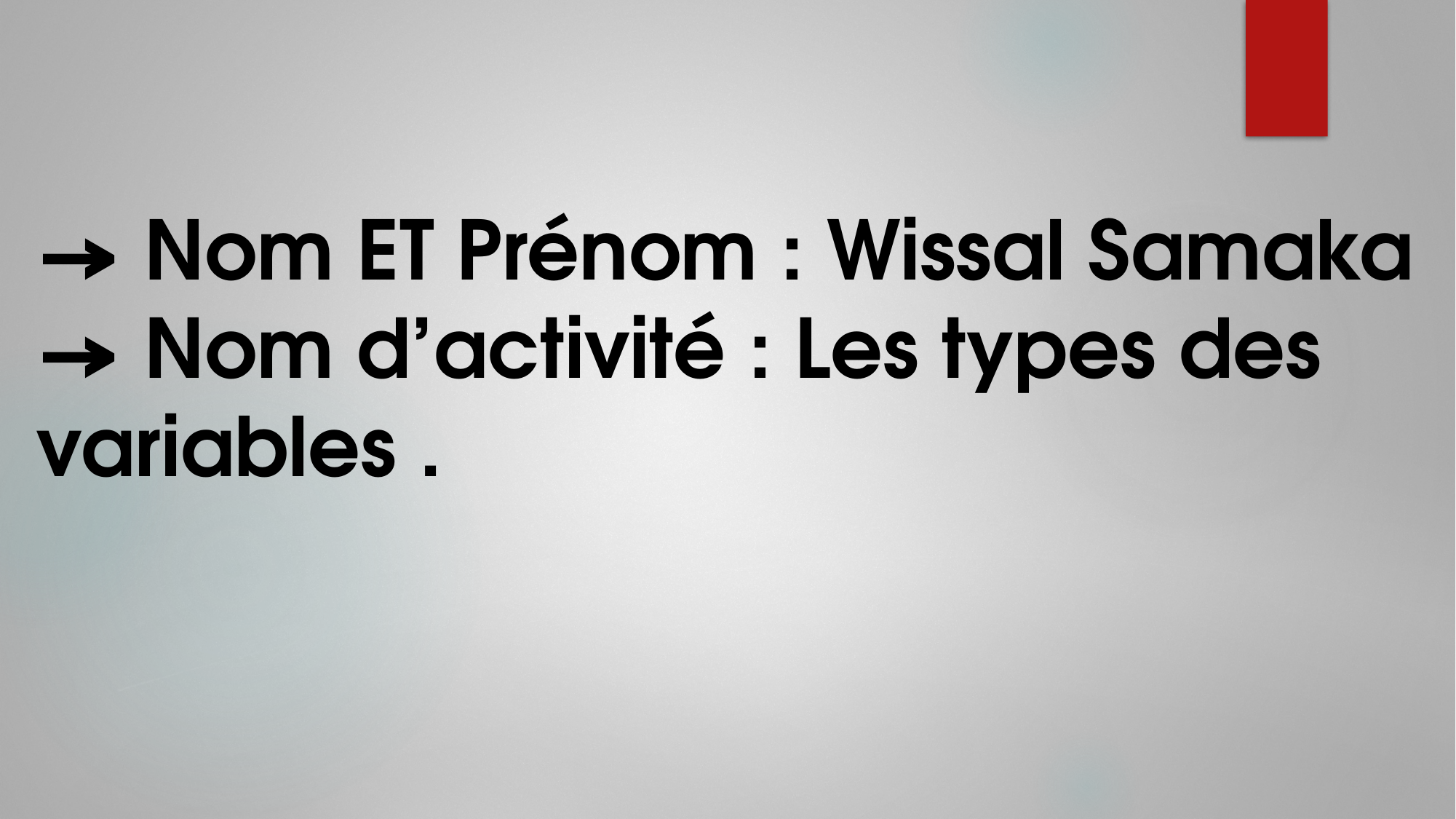

# → Nom ET Prénom : Wissal Samaka → Nom d’activité : Les types des variables .